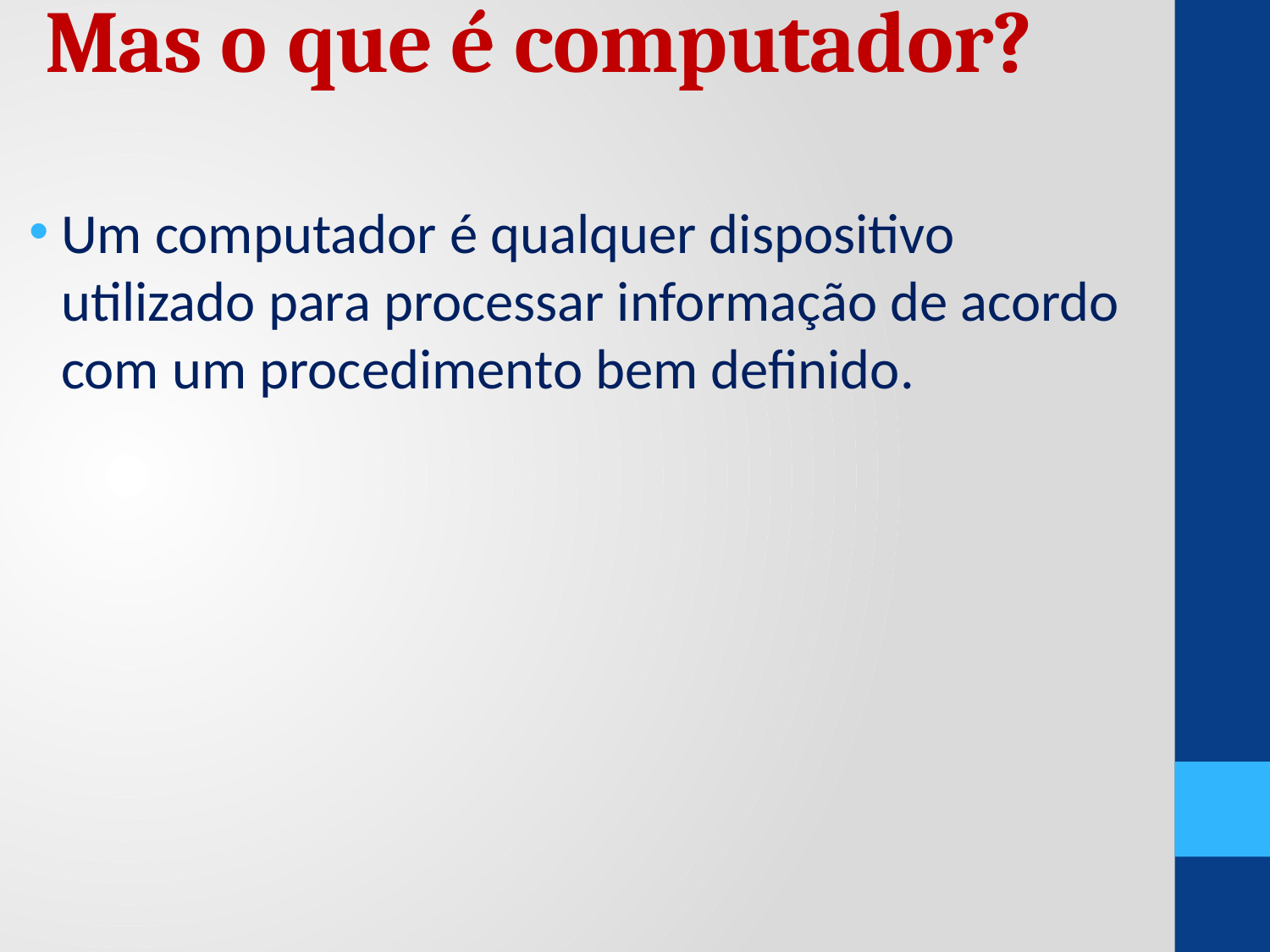

# Mas o que é computador?
Um computador é qualquer dispositivo utilizado para processar informação de acordo com um procedimento bem definido.